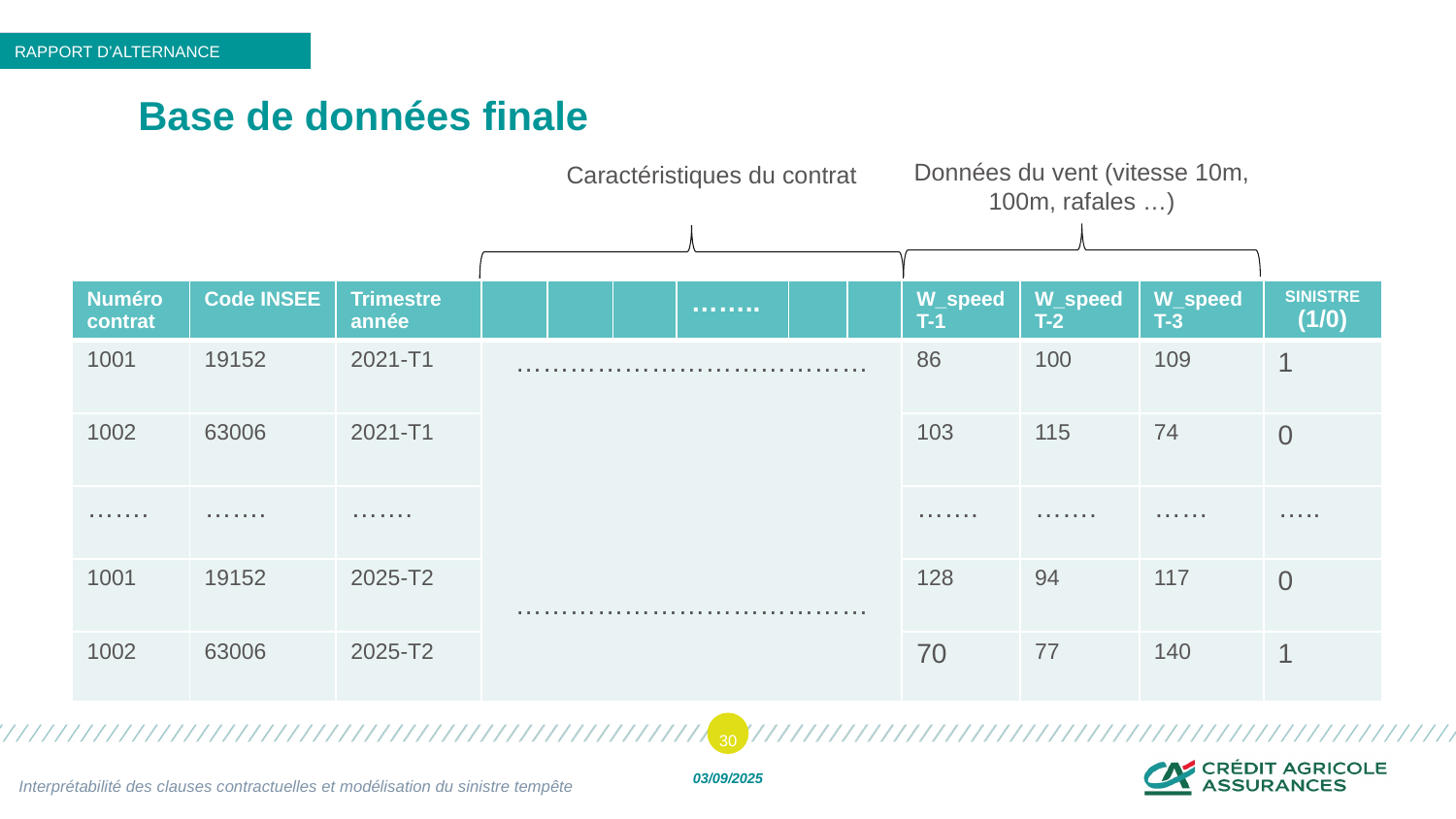

RAPPORT D’ALTERNANCE

# Base de données finale
Données du vent (vitesse 10m, 100m, rafales …)
Caractéristiques du contrat
| Numéro contrat | Code INSEE | Trimestre année |  |  |  | …….. |  |  | W\_speed T-1 | W\_speed T-2 | W\_speed T-3 | SINISTRE (1/0) |
| --- | --- | --- | --- | --- | --- | --- | --- | --- | --- | --- | --- | --- |
| 1001 | 19152 | 2021-T1 | ………………………………… ………………………………… |  |  |  |  |  | 86 | 100 | 109 | 1 |
| 1002 | 63006 | 2021-T1 |  |  |  |  |  |  | 103 | 115 | 74 | 0 |
| ……. | ……. | ……. |  |  |  |  |  |  | ……. | ……. | …… | ….. |
| 1001 | 19152 | 2025-T2 |  |  |  |  |  |  | 128 | 94 | 117 | 0 |
| 1002 | 63006 | 2025-T2 |  |  |  |  |  |  | 70 | 77 | 140 | 1 |
30
Interprétabilité des clauses contractuelles et modélisation du sinistre tempête